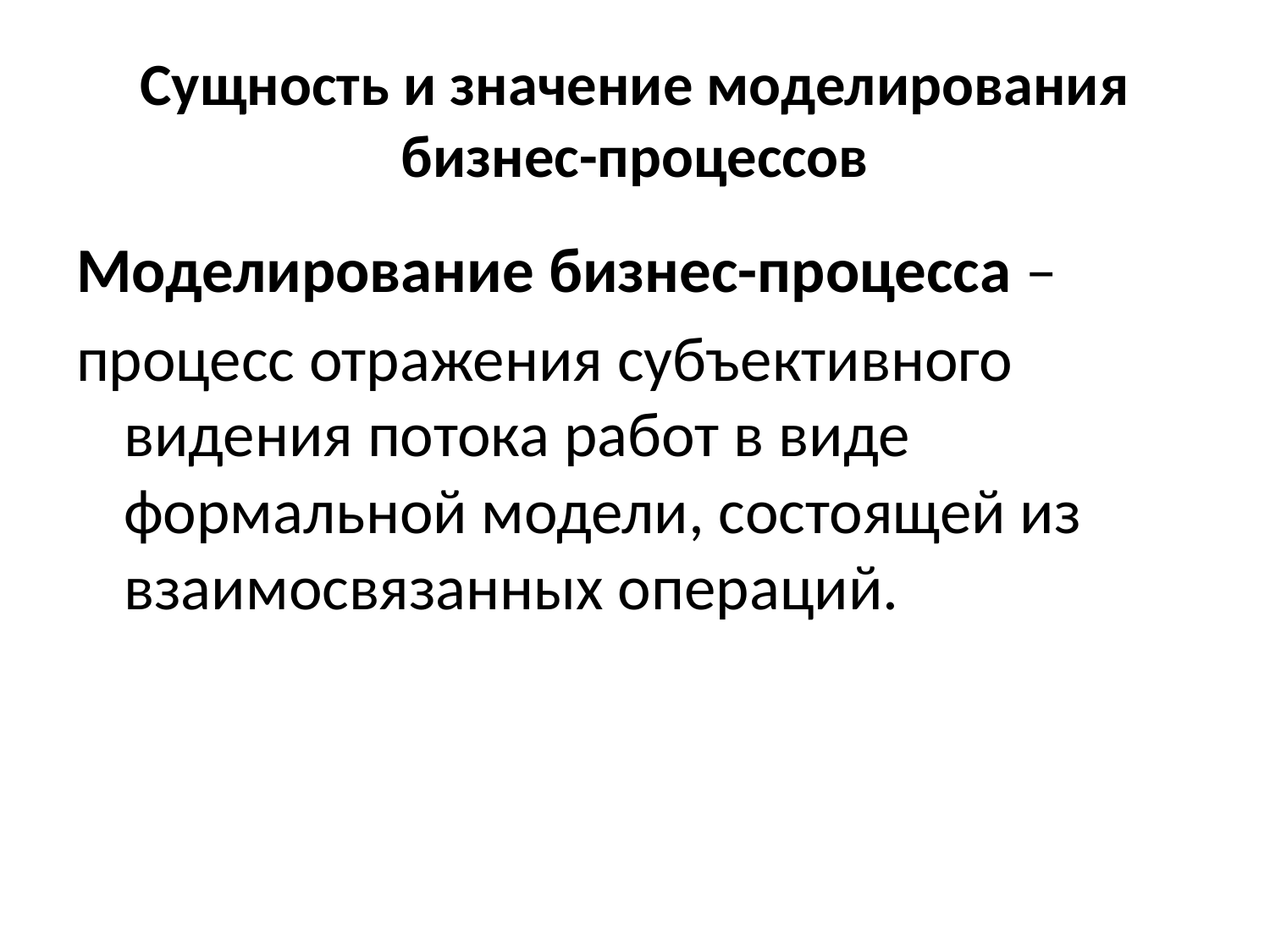

# Сущность и значение моделирования бизнес-процессов
Моделирование бизнес-процесса –
процесс отражения субъективного видения потока работ в виде формальной модели, состоящей из взаимосвязанных операций.